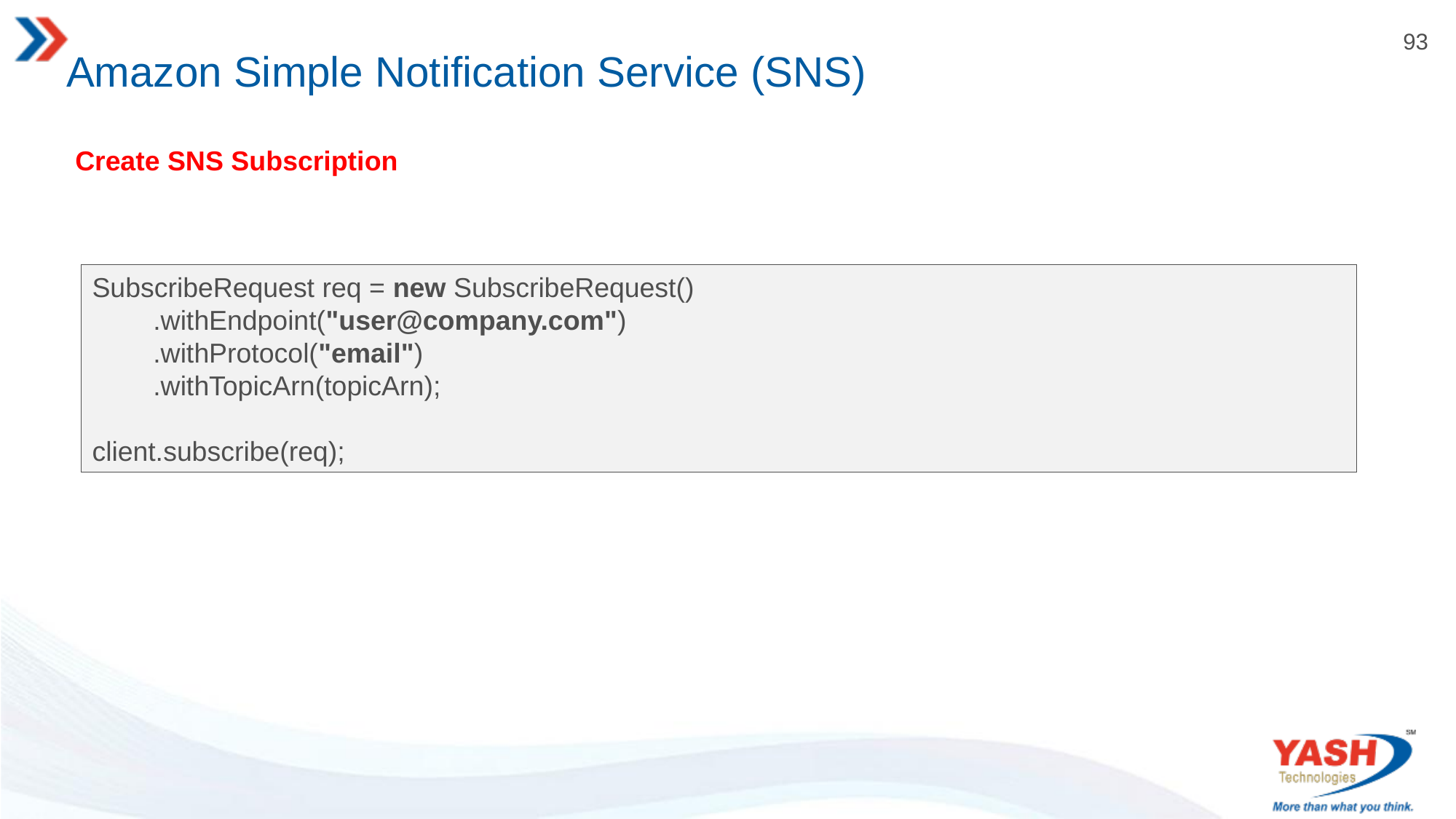

# Amazon Simple Notification Service (SNS)
 Create SNS Subscription

SubscribeRequest req = new SubscribeRequest()
        .withEndpoint("user@company.com")
        .withProtocol("email")
        .withTopicArn(topicArn);
client.subscribe(req);